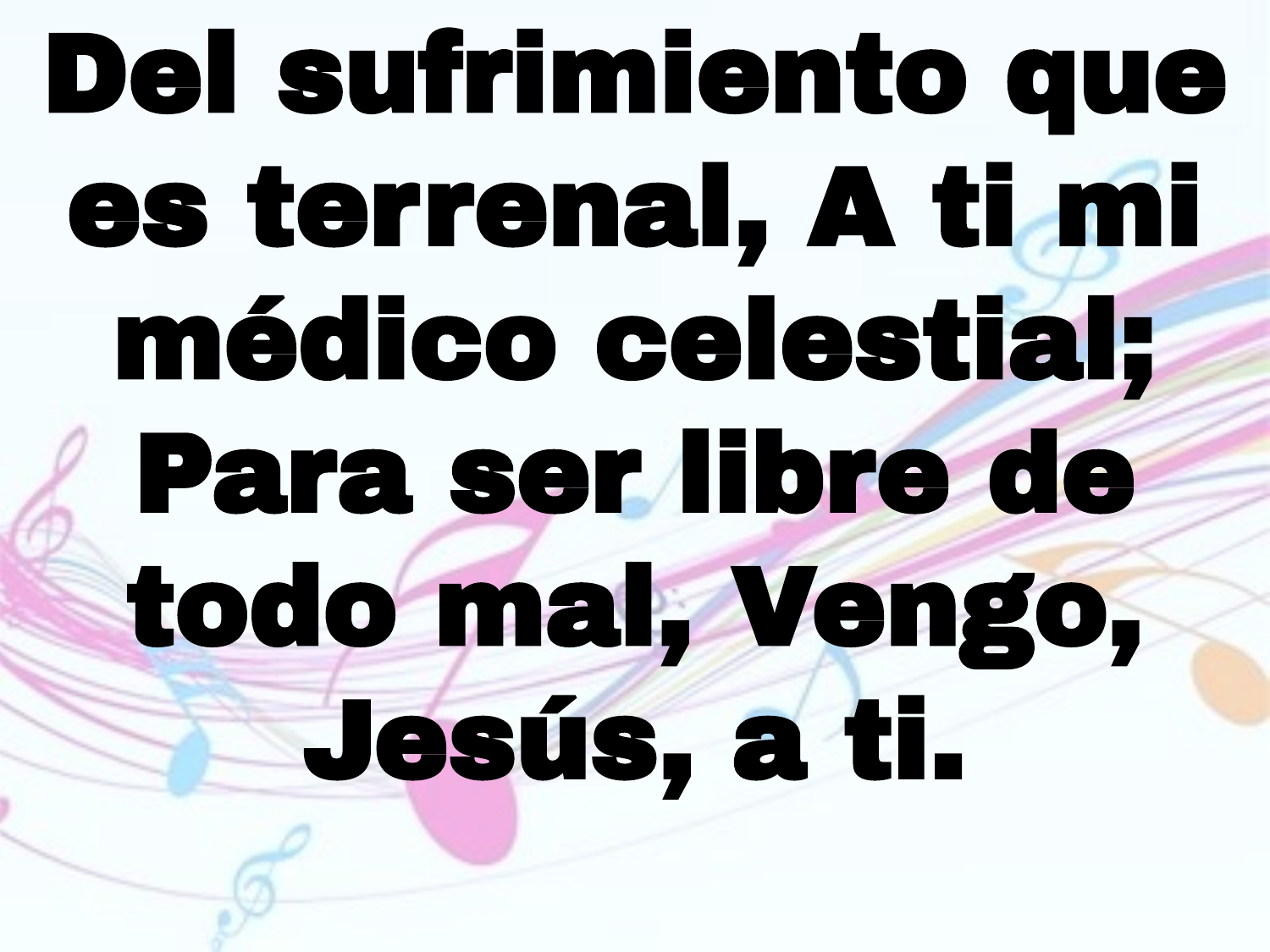

Del sufrimiento que es terrenal, A ti mi
médico celestial;
Para ser libre de todo mal, Vengo,
Jesús, a ti.